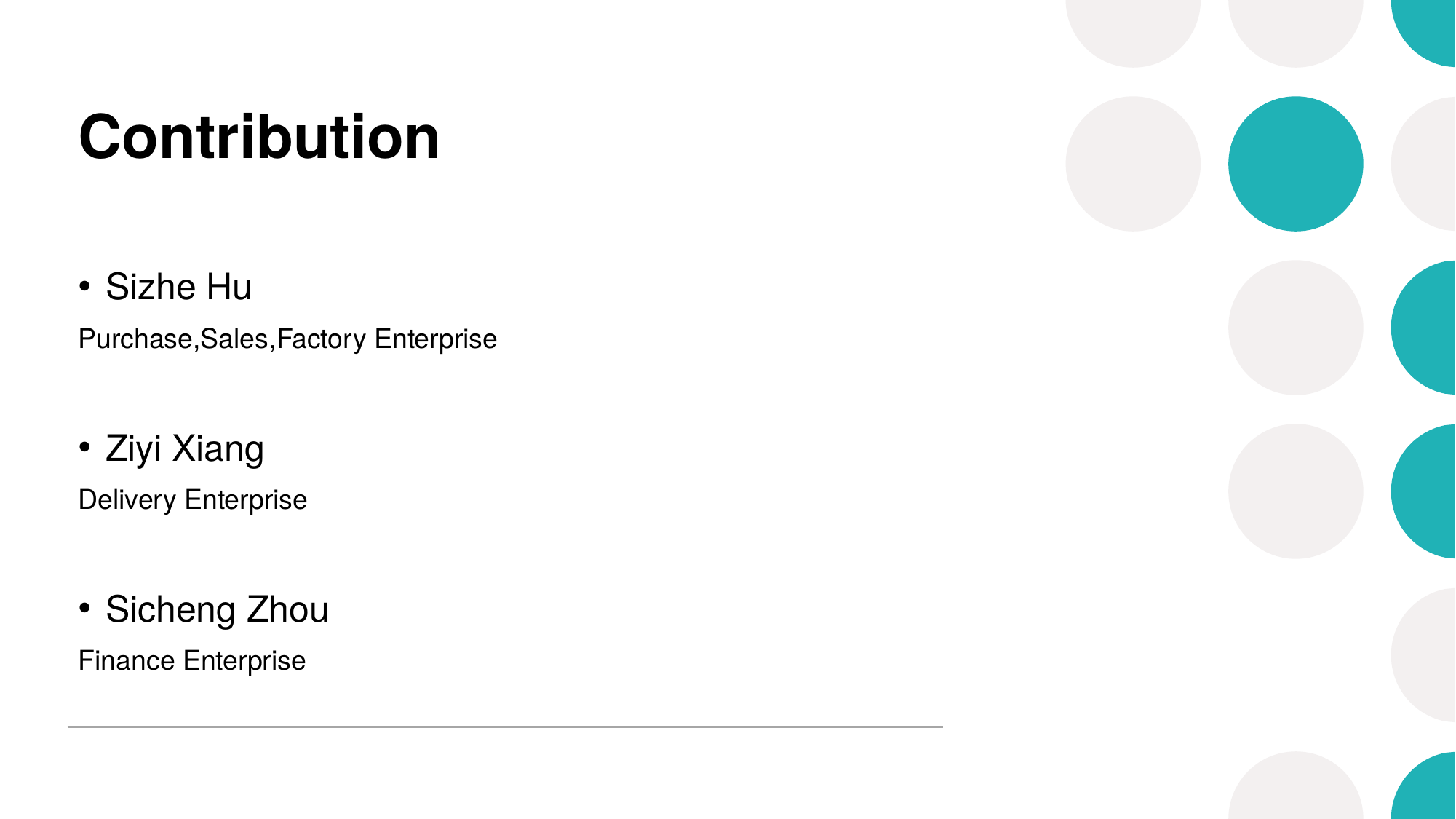

# Contribution
Sizhe Hu
Purchase,Sales,Factory Enterprise

Ziyi Xiang
Delivery Enterprise

Sicheng Zhou
Finance Enterprise